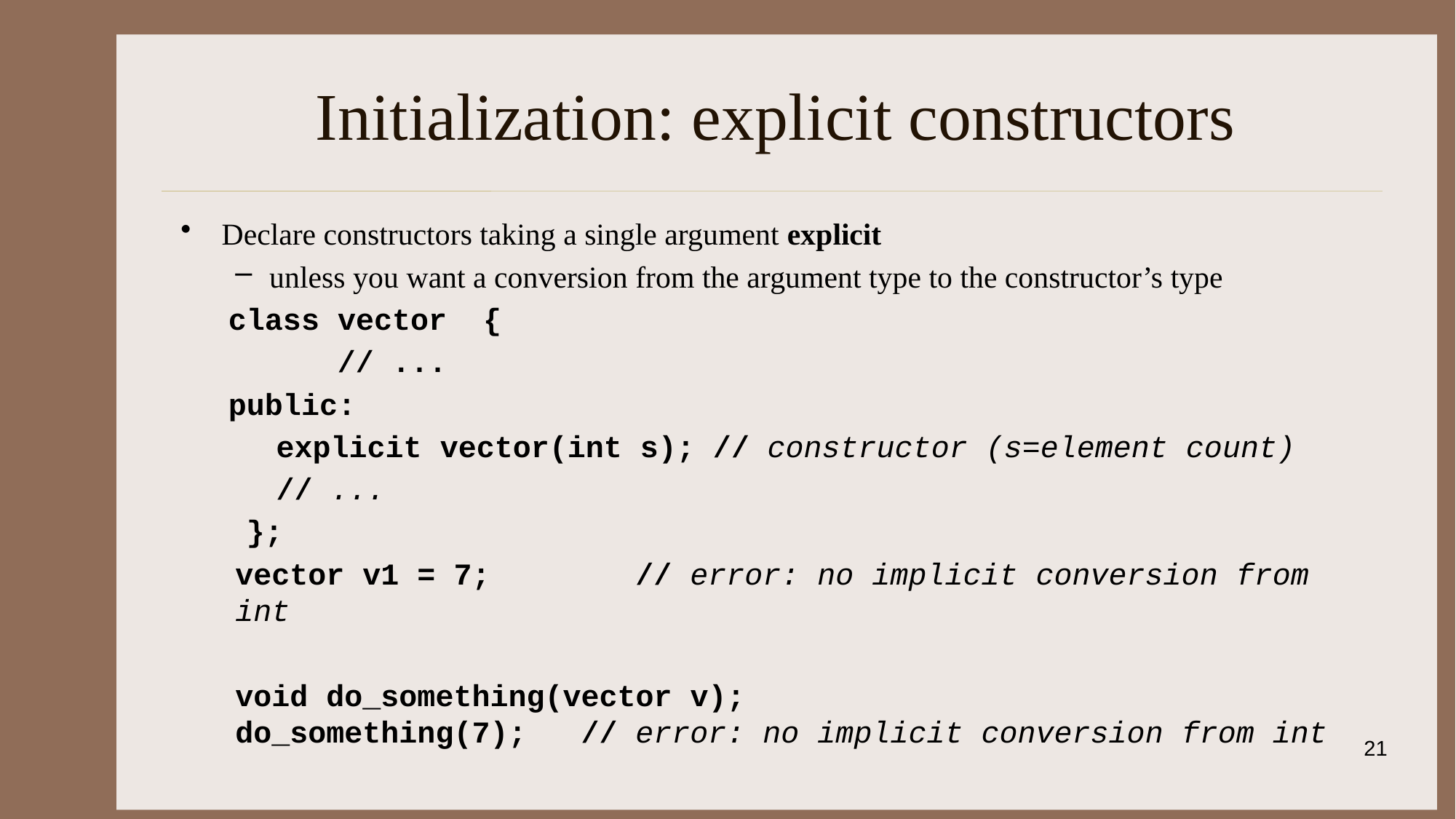

# Initialization: explicit constructors
Declare constructors taking a single argument explicit
unless you want a conversion from the argument type to the constructor’s type
class vector  {
	// ...
public:
explicit vector(int s); // constructor (s=element count)
// ...
 };
vector v1 = 7;	    // error: no implicit conversion from int

void do_something(vector v);
do_something(7);   // error: no implicit conversion from int
21